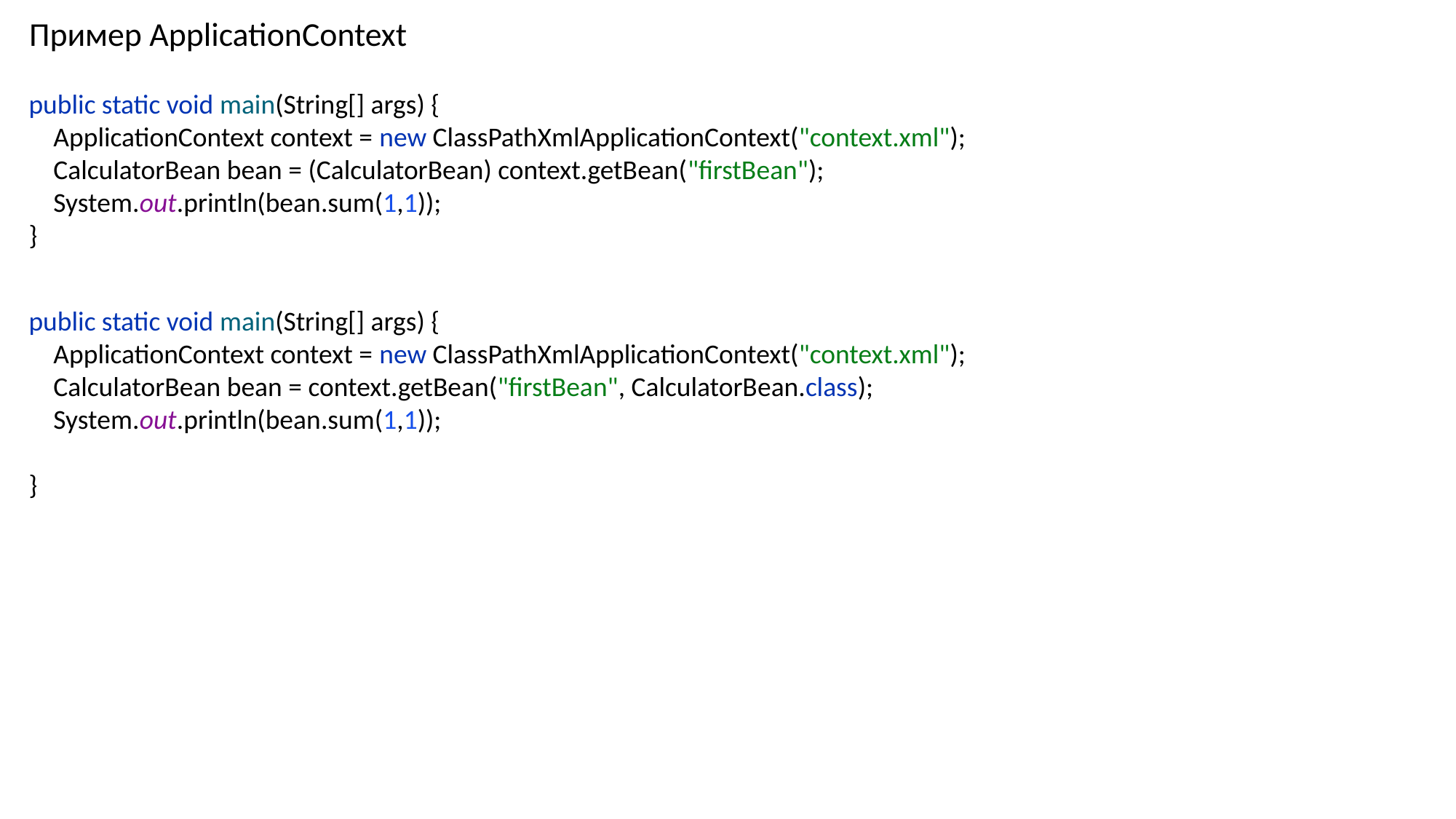

Пример ApplicationContext
public static void main(String[] args) {
    ApplicationContext context = new ClassPathXmlApplicationContext("context.xml");
    CalculatorBean bean = (CalculatorBean) context.getBean("firstBean");
    System.out.println(bean.sum(1,1));
}
public static void main(String[] args) {
    ApplicationContext context = new ClassPathXmlApplicationContext("context.xml");
    CalculatorBean bean = context.getBean("firstBean", CalculatorBean.class);
    System.out.println(bean.sum(1,1));
}